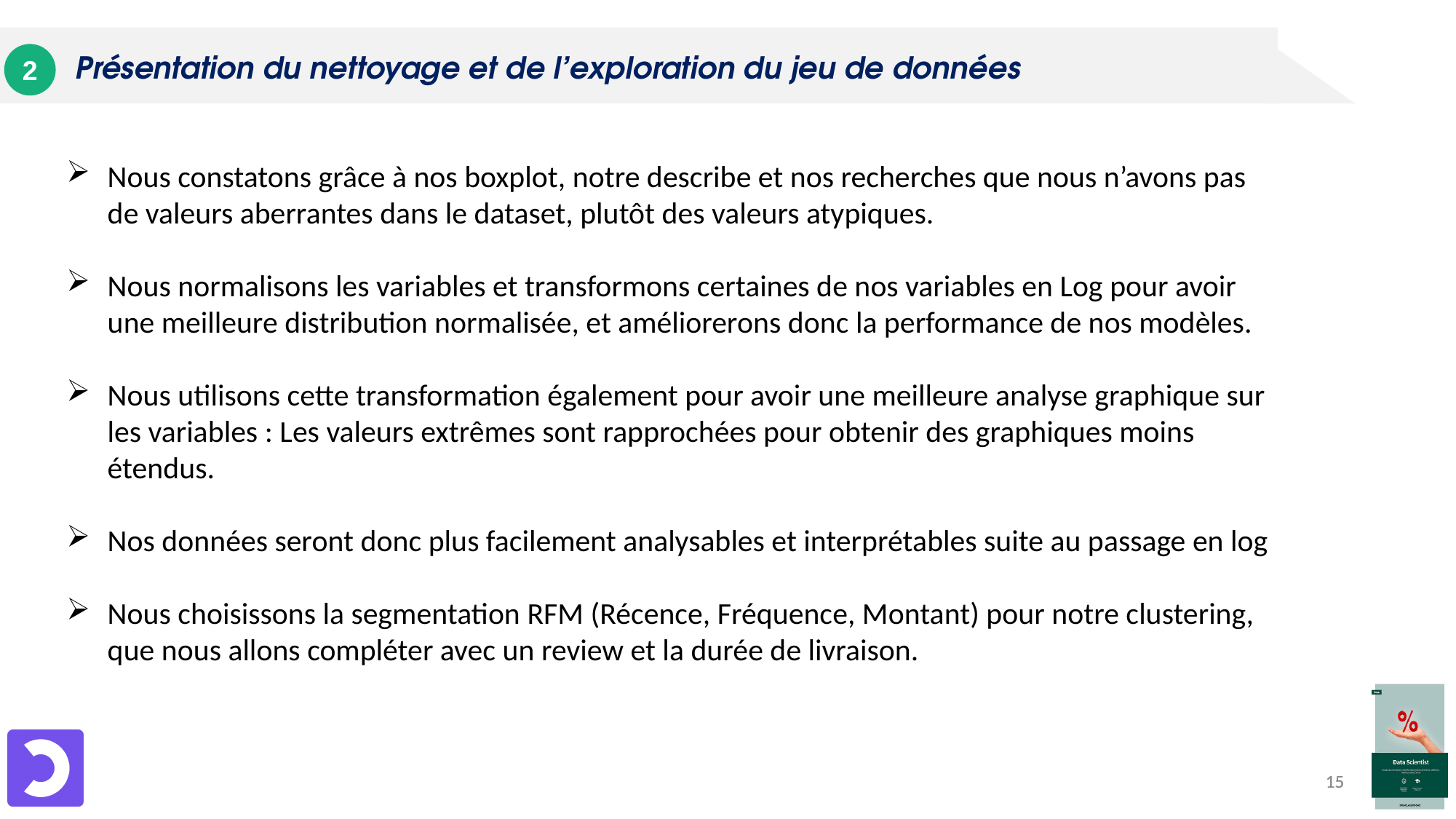

# Présentation du nettoyage et de l’exploration du jeu de données
2

Nous constatons grâce à nos boxplot, notre describe et nos recherches que nous n’avons pas de valeurs aberrantes dans le dataset, plutôt des valeurs atypiques.

Nous normalisons les variables et transformons certaines de nos variables en Log pour avoir une meilleure distribution normalisée, et améliorerons donc la performance de nos modèles.

Nous utilisons cette transformation également pour avoir une meilleure analyse graphique sur les variables : Les valeurs extrêmes sont rapprochées pour obtenir des graphiques moins étendus.

Nos données seront donc plus facilement analysables et interprétables suite au passage en log

Nous choisissons la segmentation RFM (Récence, Fréquence, Montant) pour notre clustering, que nous allons compléter avec un review et la durée de livraison.

15